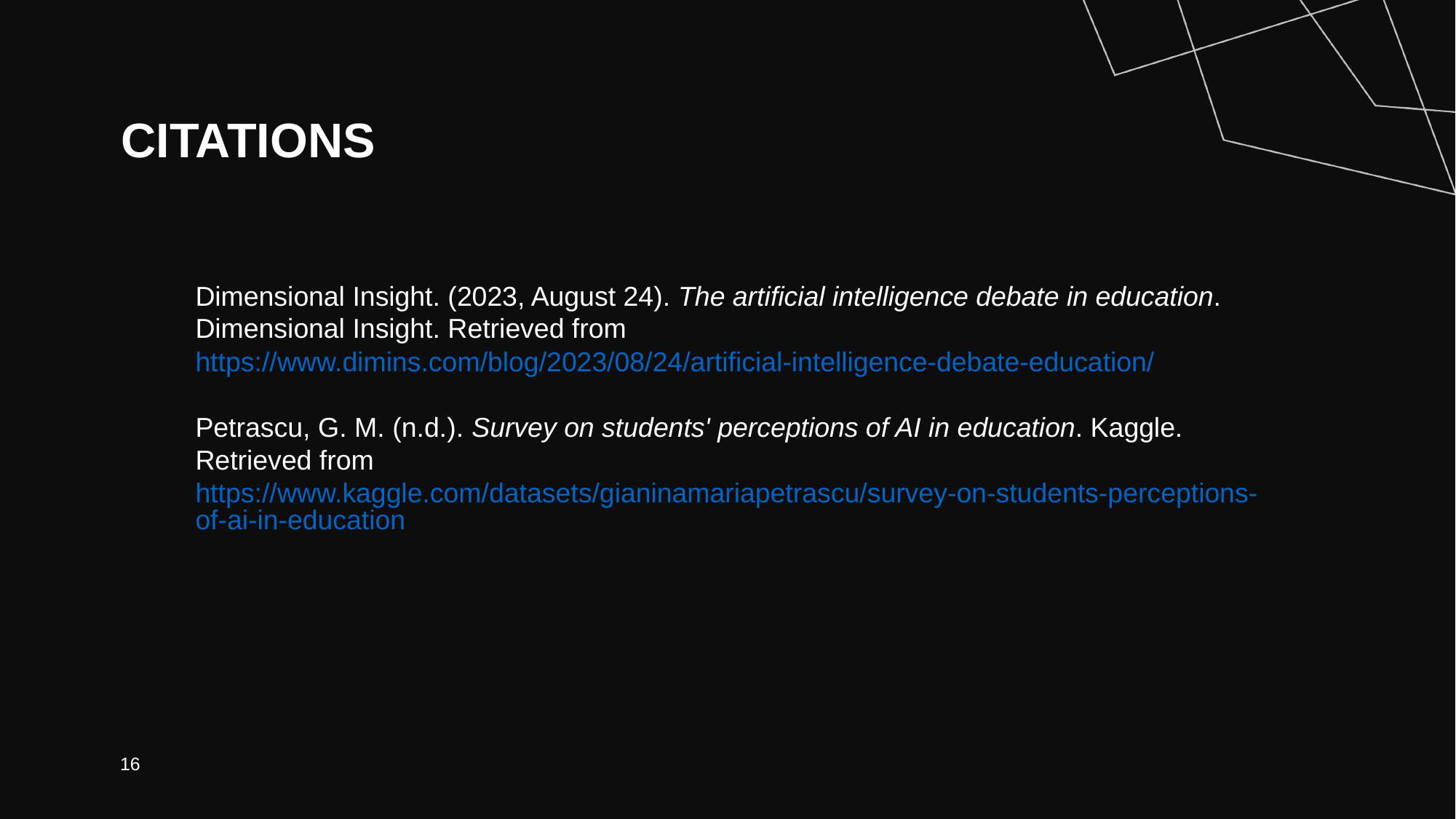

# Citations
Dimensional Insight. (2023, August 24). The artificial intelligence debate in education. Dimensional Insight. Retrieved from https://www.dimins.com/blog/2023/08/24/artificial-intelligence-debate-education/

Petrascu, G. M. (n.d.). Survey on students' perceptions of AI in education. Kaggle. Retrieved from https://www.kaggle.com/datasets/gianinamariapetrascu/survey-on-students-perceptions-of-ai-in-education

16